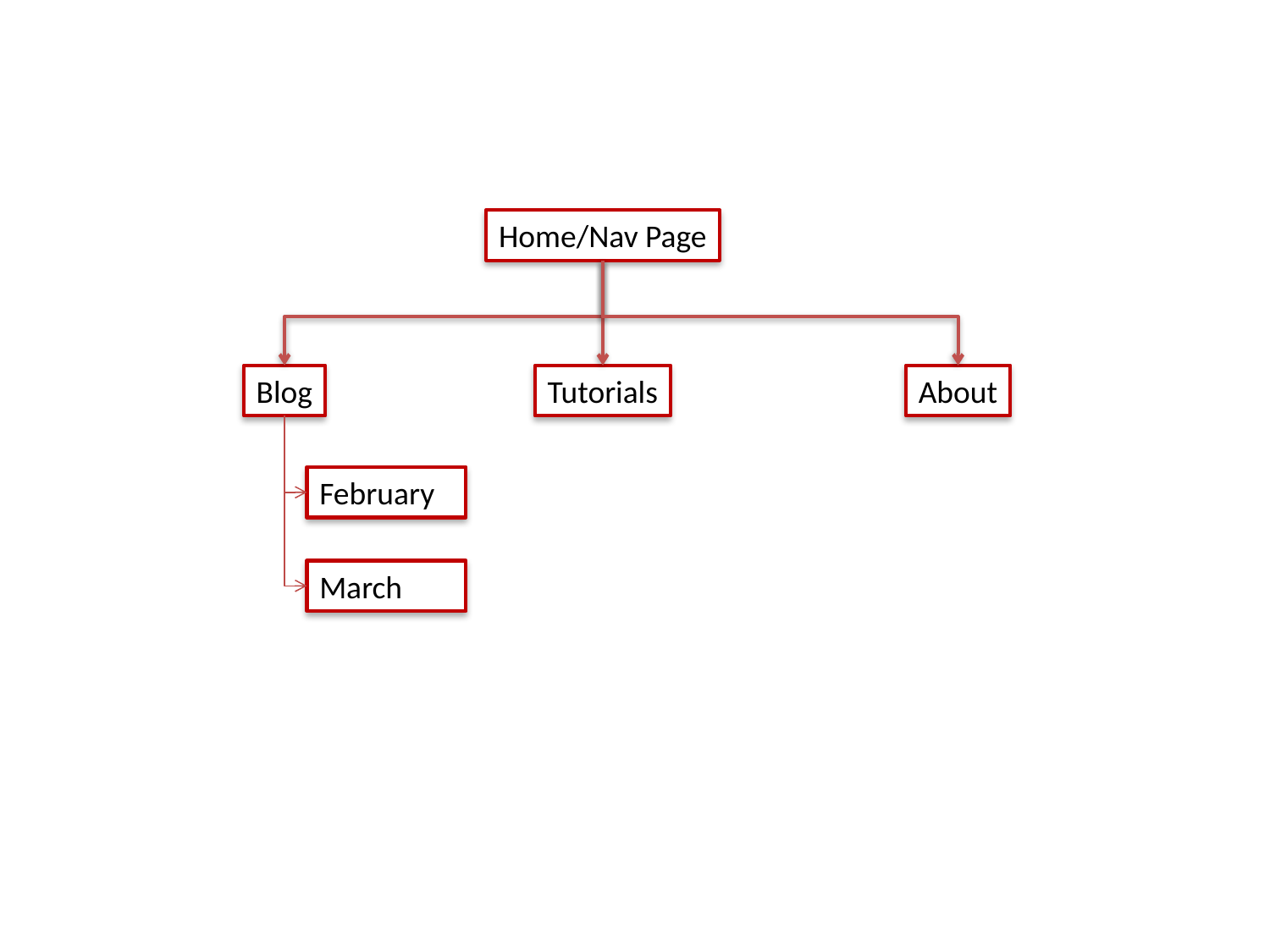

Home/Nav Page
Blog
Tutorials
About
February
March